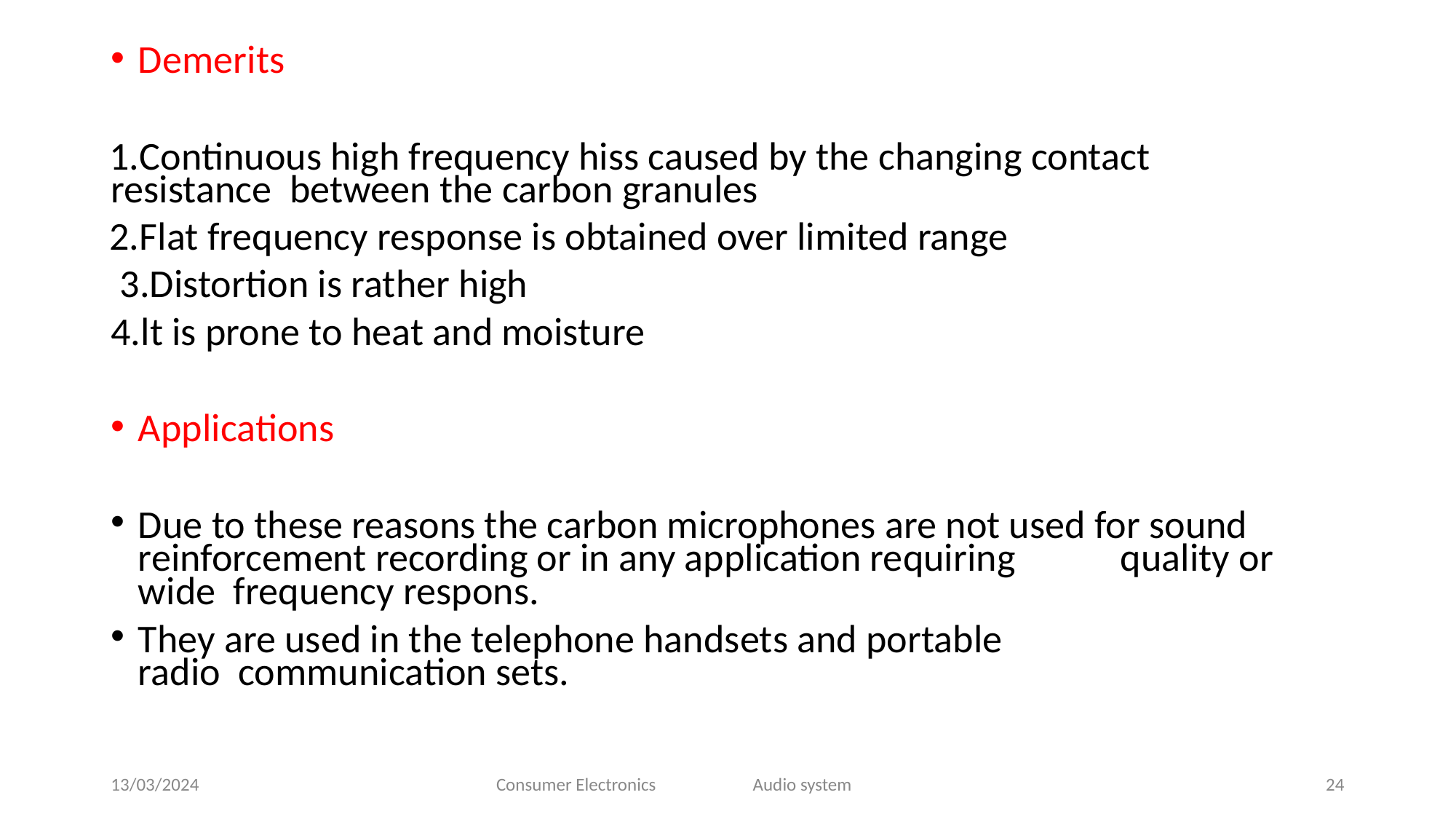

Demerits

Continuous high frequency hiss caused by the changing contact resistance  between the carbon granules
Flat frequency response is obtained over limited range  3.Distortion is rather high
4.lt is prone to heat and moisture

Applications

Due to these reasons the carbon microphones are not used for sound  reinforcement recording or in any application requiring	quality or wide  frequency respons.
They are used in the telephone handsets and portable radio  communication sets.
13/03/2024
Consumer Electronics
Audio system
24